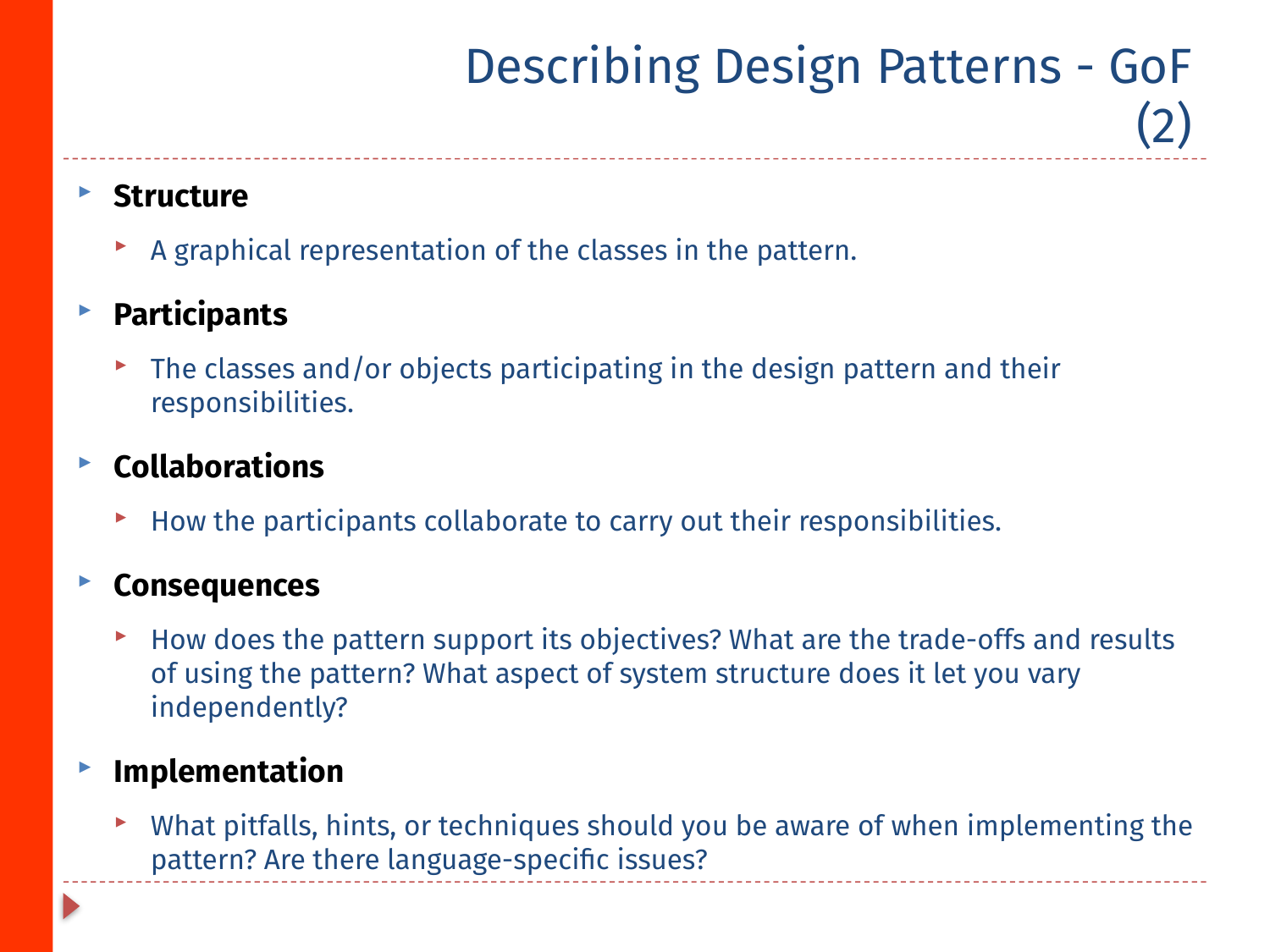

# Describing Design Patterns - GoF (2)
Structure
A graphical representation of the classes in the pattern.
Participants
The classes and/or objects participating in the design pattern and their responsibilities.
Collaborations
How the participants collaborate to carry out their responsibilities.
Consequences
How does the pattern support its objectives? What are the trade-offs and results of using the pattern? What aspect of system structure does it let you vary independently?
Implementation
What pitfalls, hints, or techniques should you be aware of when implementing the pattern? Are there language-specific issues?